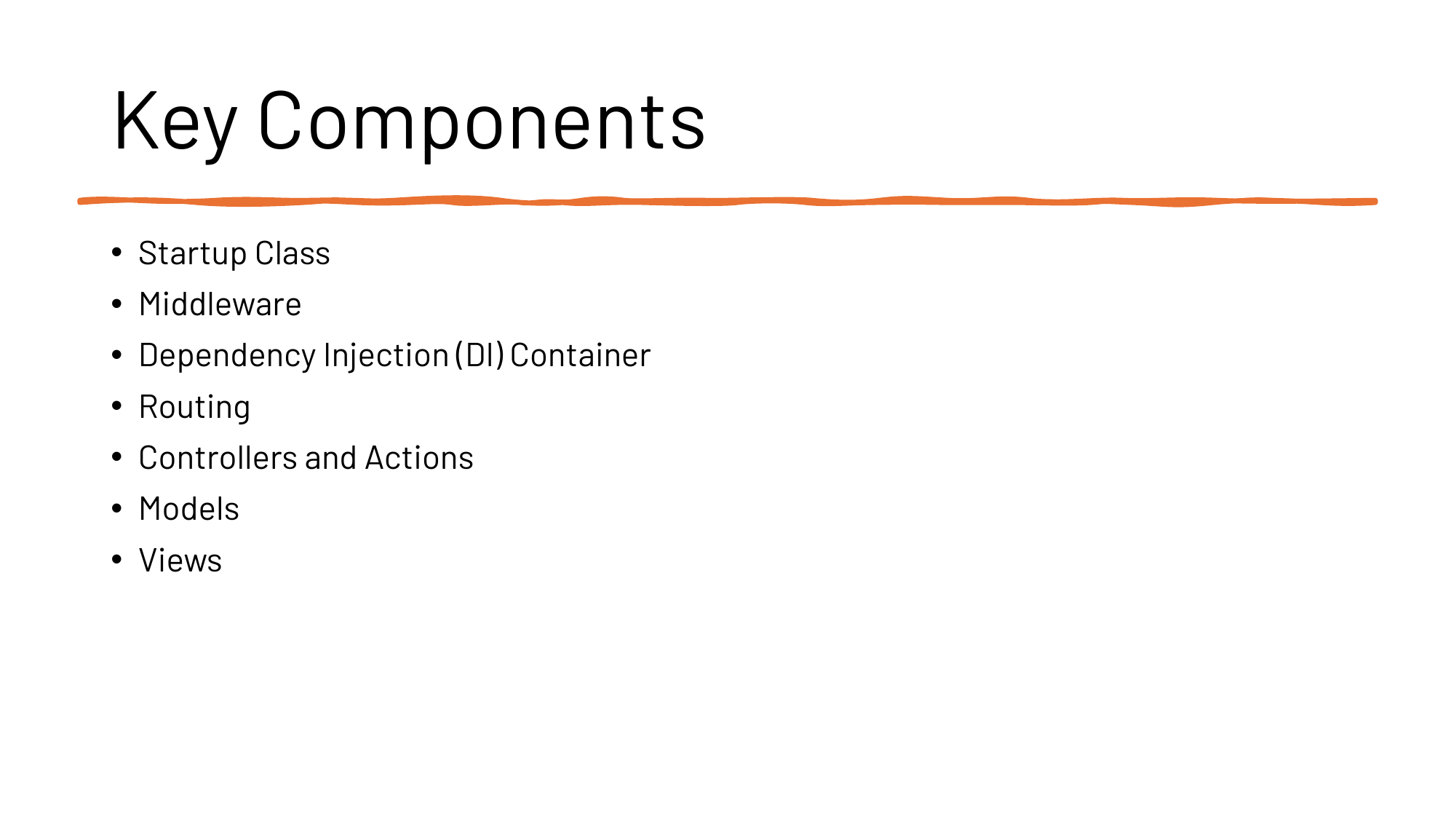

# Key Components

Startup Class
Middleware
Dependency Injection (DI) Container
Routing
Controllers and Actions
Models
Views